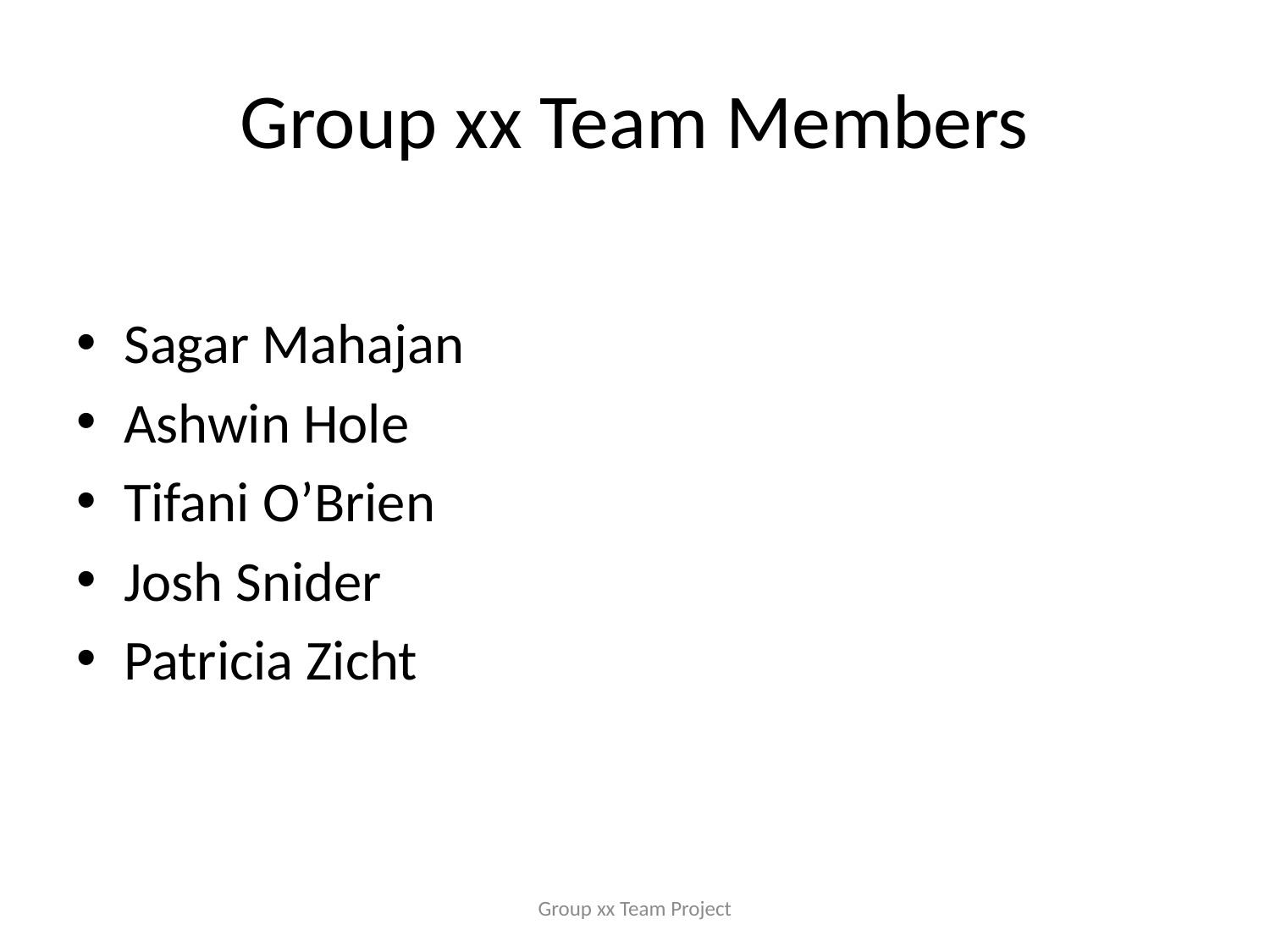

# Group xx Team Members

Sagar Mahajan
Ashwin Hole
Tifani O’Brien
Josh Snider
Patricia Zicht
Group xx Team Project